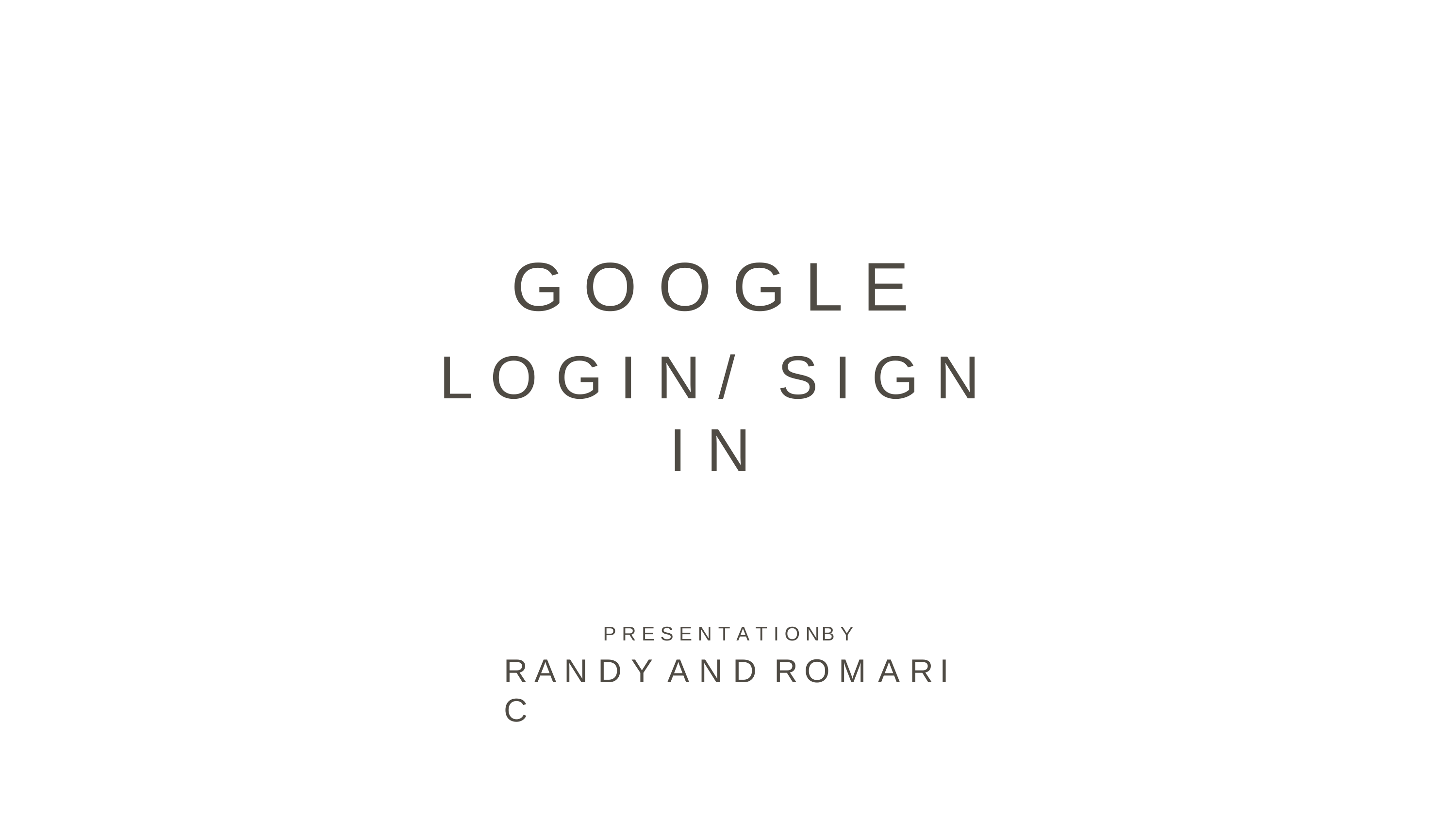

# G O O G L E
L O G I N / S I G N I N
P R E S E N T A T I O N	B Y
R A N D Y	A N D	R O M A R I C